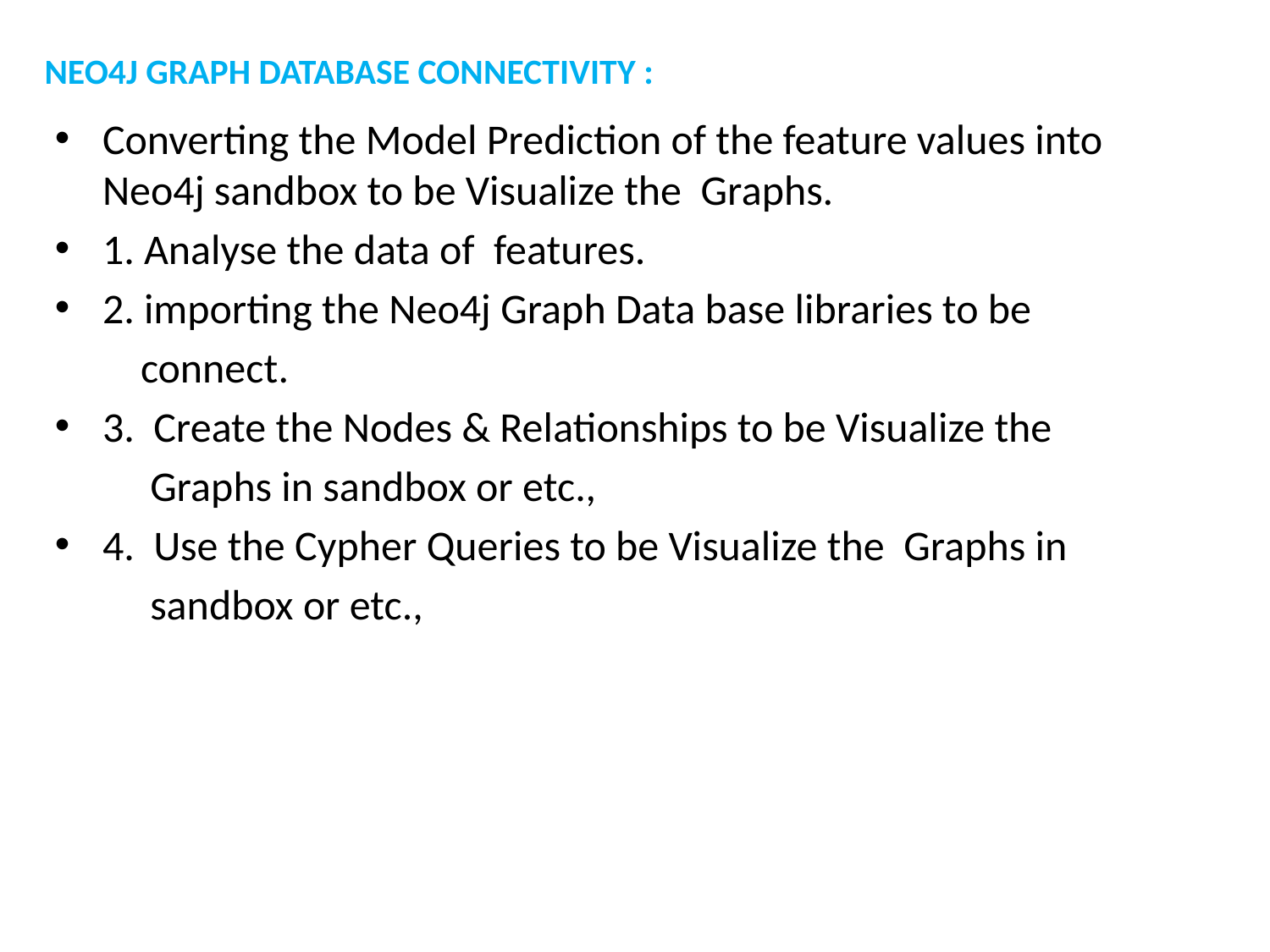

Neo4j graph database connectivity :
Converting the Model Prediction of the feature values into Neo4j sandbox to be Visualize the  Graphs.
1. Analyse the data of  features.
2. importing the Neo4j Graph Data base libraries to be
         connect.
3.  Create the Nodes & Relationships to be Visualize the
          Graphs in sandbox or etc.,
4.  Use the Cypher Queries to be Visualize the  Graphs in
          sandbox or etc.,